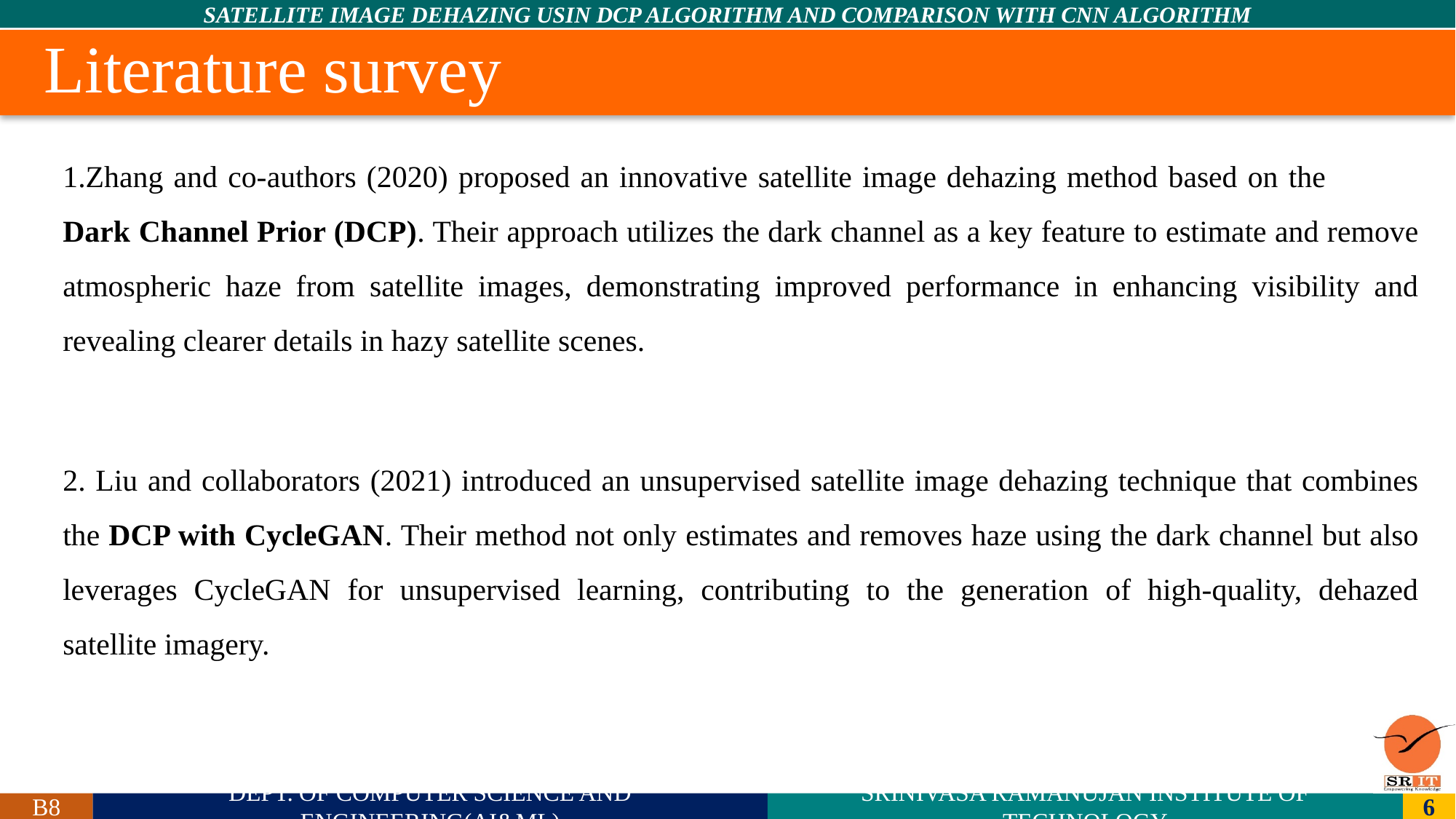

# Literature survey
1.Zhang and co-authors (2020) proposed an innovative satellite image dehazing method based on the          Dark Channel Prior (DCP). Their approach utilizes the dark channel as a key feature to estimate and remove atmospheric haze from satellite images, demonstrating improved performance in enhancing visibility and revealing clearer details in hazy satellite scenes.

2. Liu and collaborators (2021) introduced an unsupervised satellite image dehazing technique that combines the DCP with CycleGAN. Their method not only estimates and removes haze using the dark channel but also leverages CycleGAN for unsupervised learning, contributing to the generation of high-quality, dehazed satellite imagery.